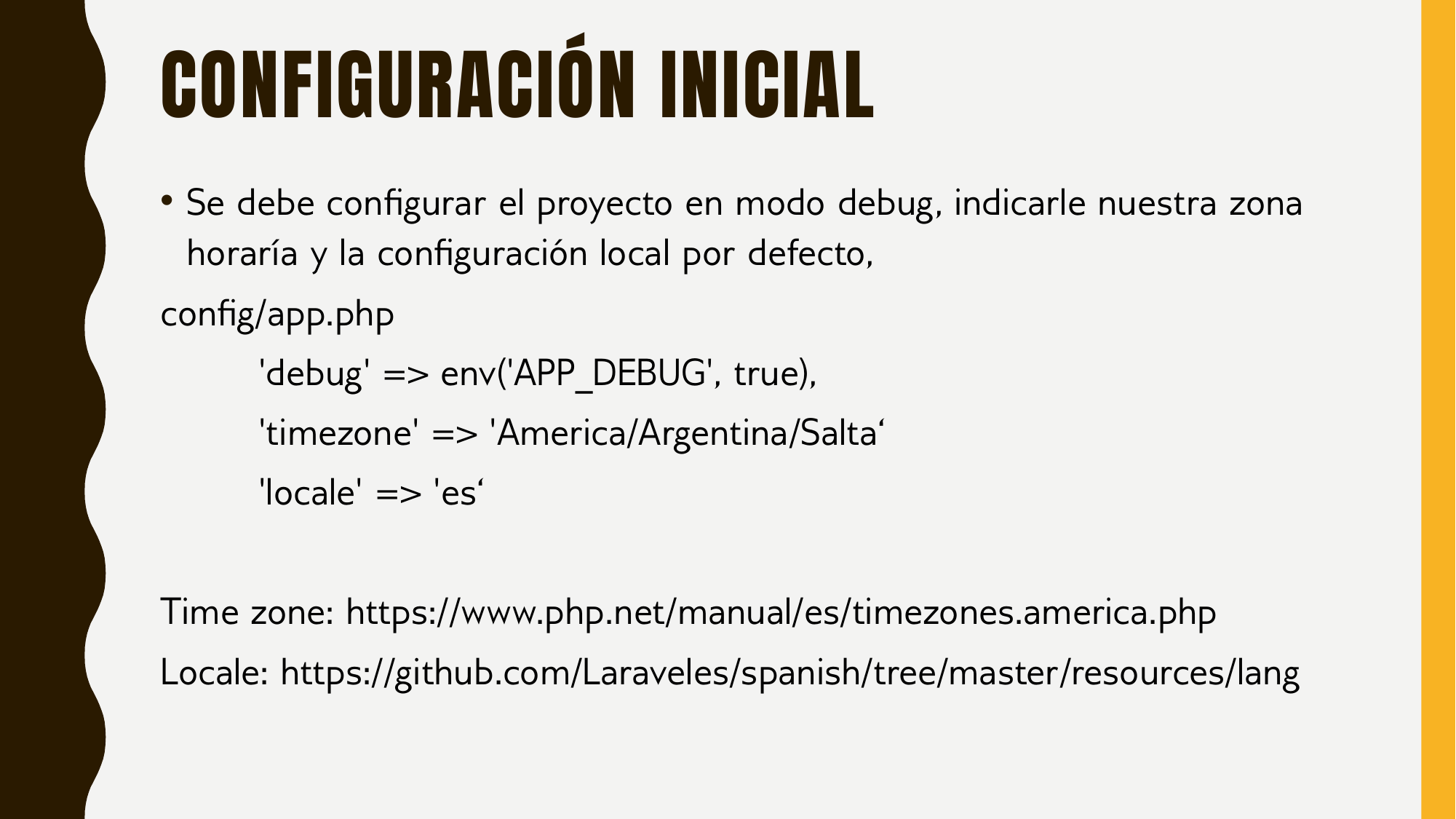

# Configuración INicial
Se debe configurar el proyecto en modo debug, indicarle nuestra zona horaría y la configuración local por defecto,
config/app.php
	'debug' => env('APP_DEBUG', true),
	'timezone' => 'America/Argentina/Salta‘
	'locale' => 'es‘

Time zone: https://www.php.net/manual/es/timezones.america.php
Locale: https://github.com/Laraveles/spanish/tree/master/resources/lang